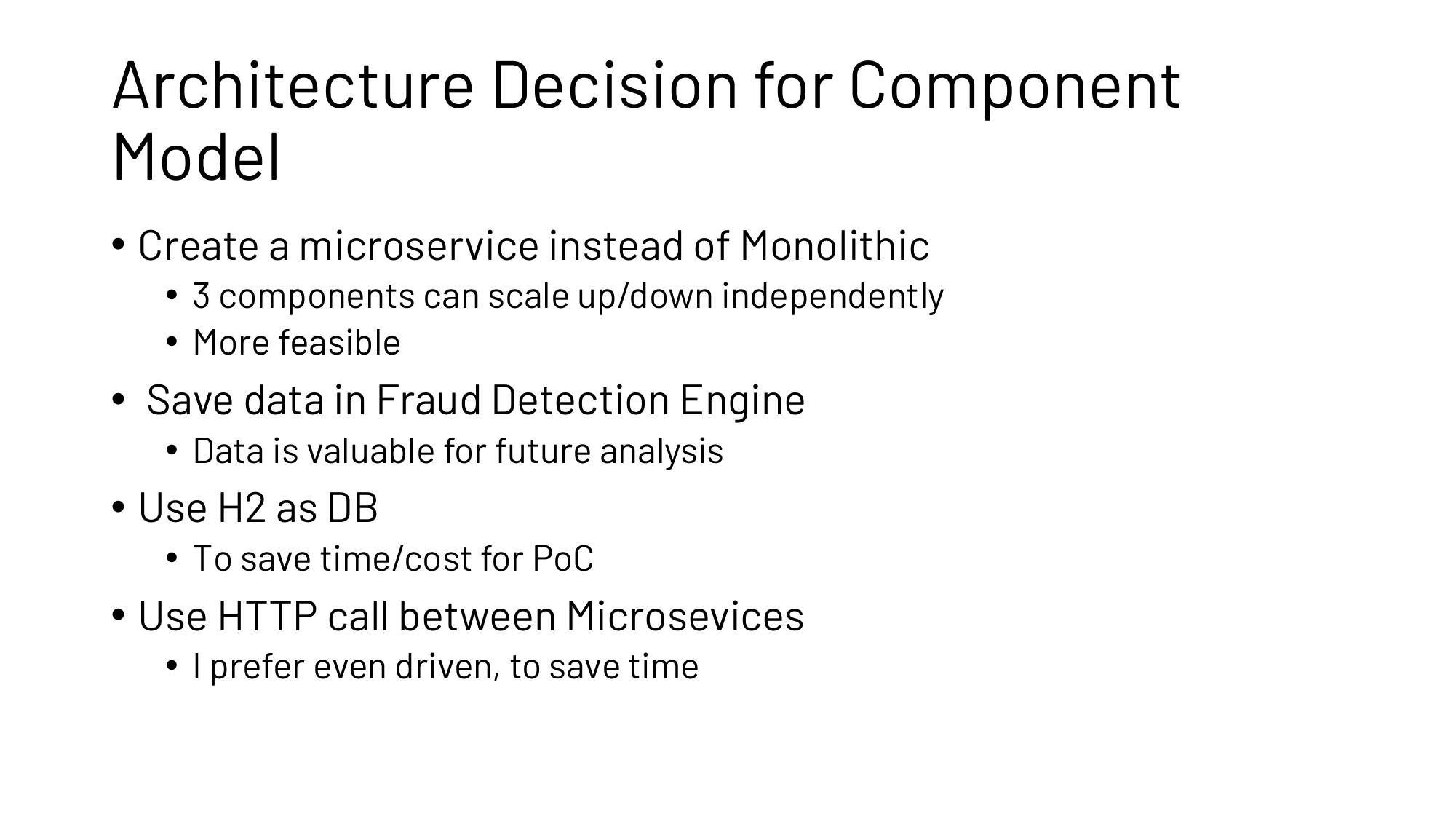

# Architecture Decision for Component Model
Create a microservice instead of Monolithic
3 components can scale up/down independently
More feasible
 Save data in Fraud Detection Engine
Data is valuable for future analysis
Use H2 as DB
To save time/cost for PoC
Use HTTP call between Microsevices
I prefer even driven, to save time